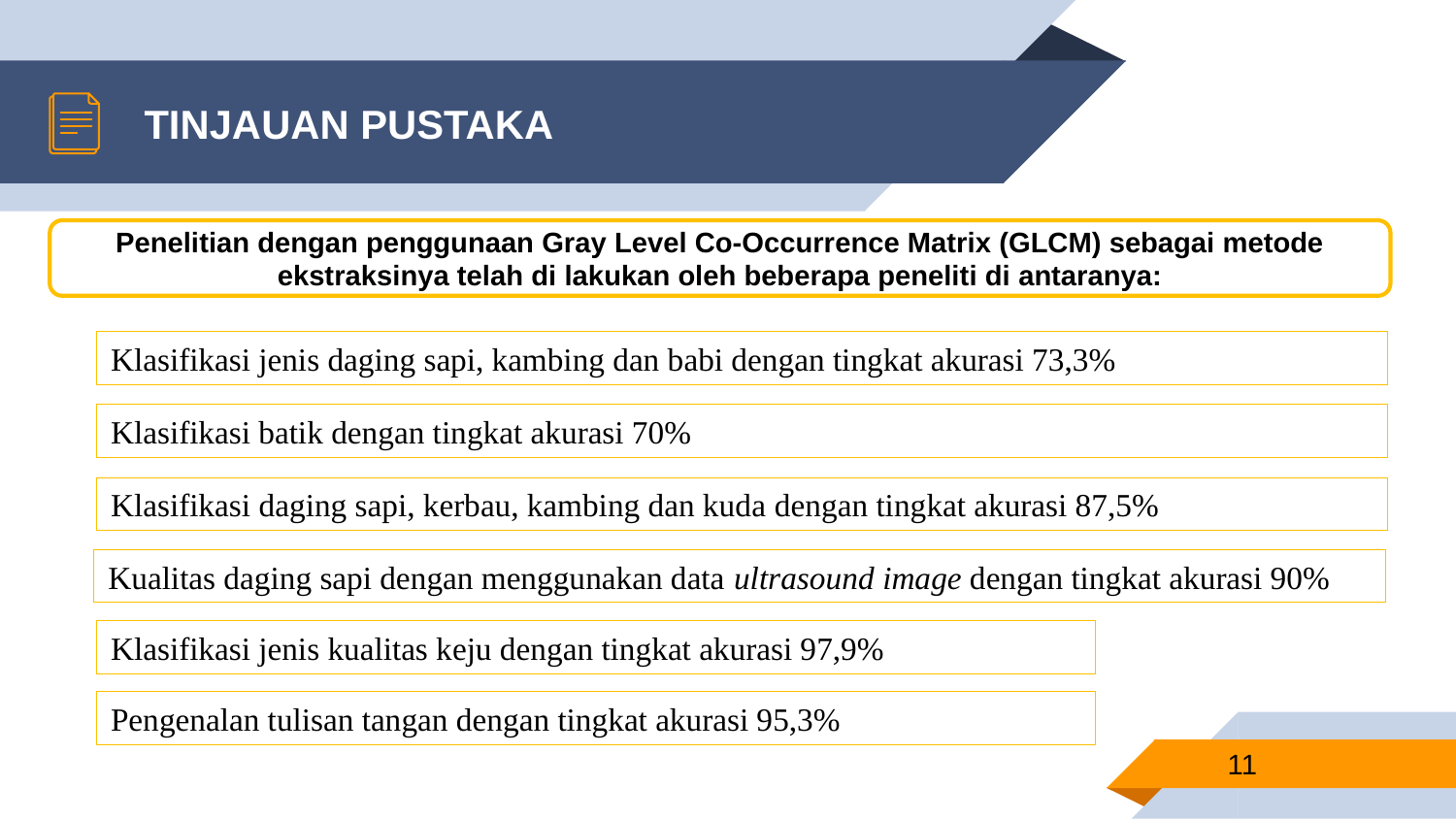

# TINJAUAN PUSTAKA

Penelitian dengan penggunaan Gray Level Co-Occurrence Matrix (GLCM) sebagai metode ekstraksinya telah di lakukan oleh beberapa peneliti di antaranya:
Klasifikasi jenis daging sapi, kambing dan babi dengan tingkat akurasi 73,3%
Klasifikasi batik dengan tingkat akurasi 70%
Klasifikasi daging sapi, kerbau, kambing dan kuda dengan tingkat akurasi 87,5%
Kualitas daging sapi dengan menggunakan data ultrasound image dengan tingkat akurasi 90%
Klasifikasi jenis kualitas keju dengan tingkat akurasi 97,9%
Pengenalan tulisan tangan dengan tingkat akurasi 95,3%
11